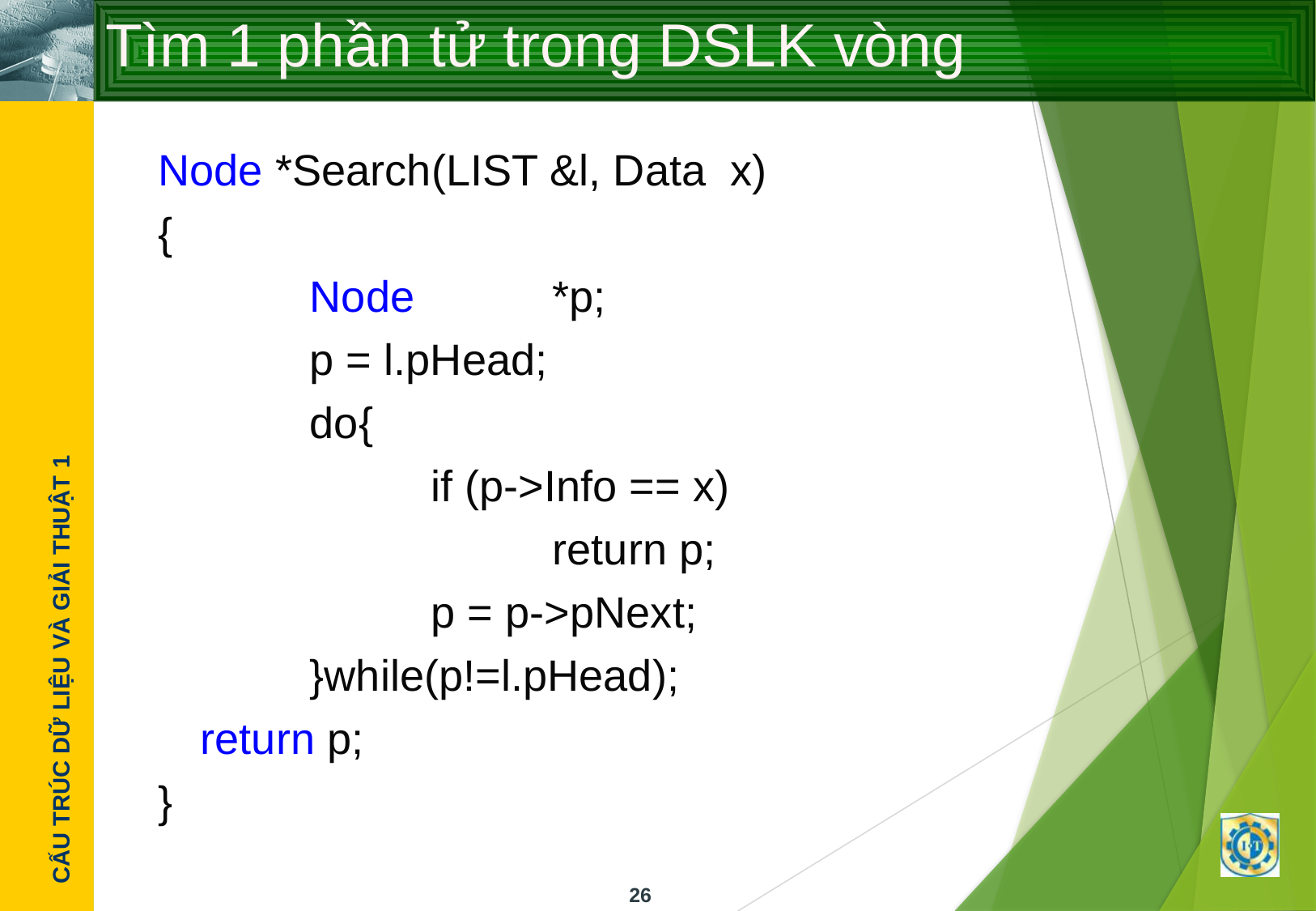

# Tìm 1 phần tử trong DSLK vòng
Node *Search(LIST &l, Data  x)
{
		Node		*p;
		p = l.pHead;
		do{
		     	if (p->Info == x)
				return p;
			p = p->pNext;
		}while(p!=l.pHead);
	 return p;
}